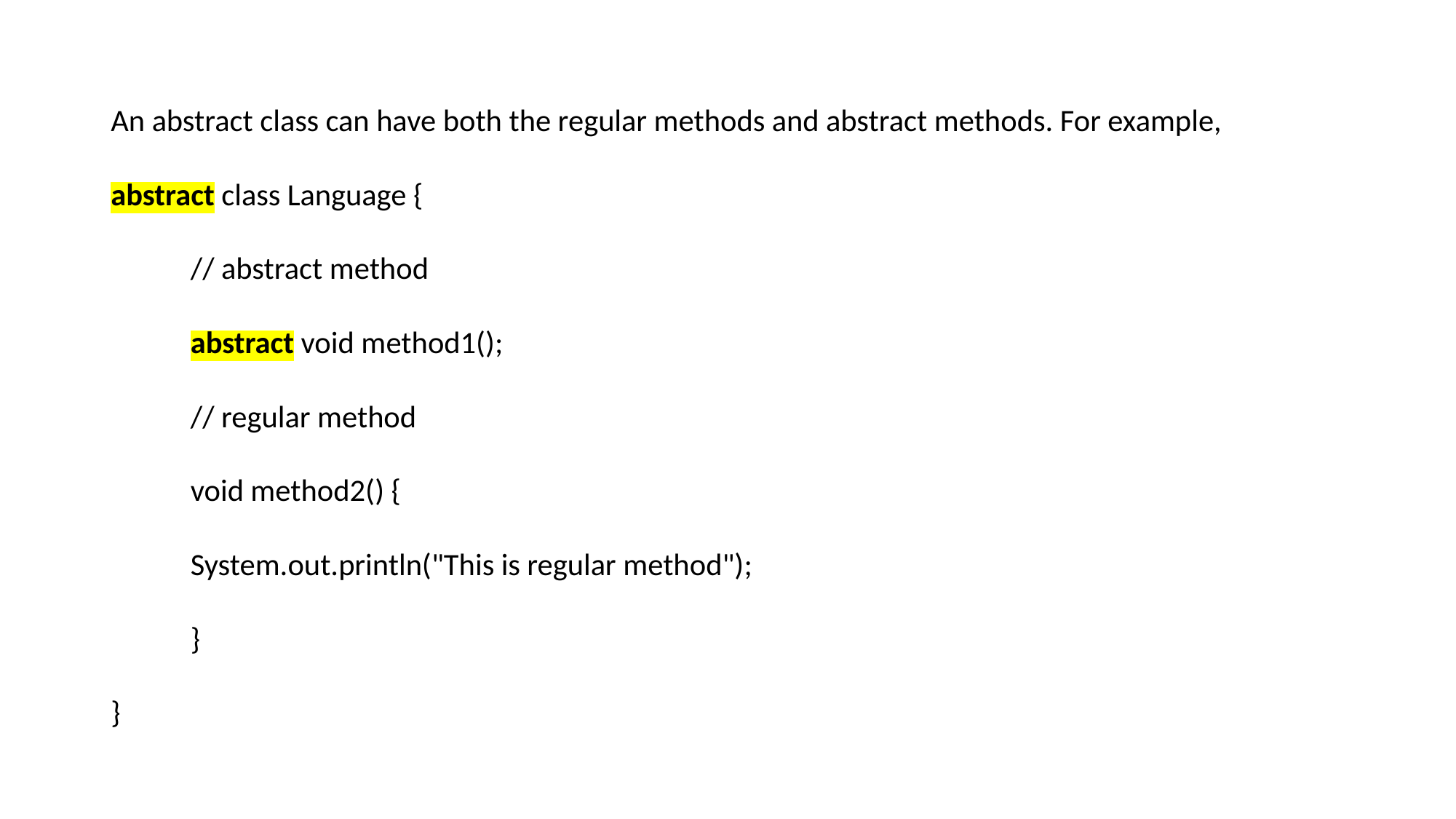

An abstract class can have both the regular methods and abstract methods. For example,
abstract class Language {
  	// abstract method
  	abstract void method1();
  	// regular method
  	void method2() {
    	System.out.println("This is regular method");
  	}
}